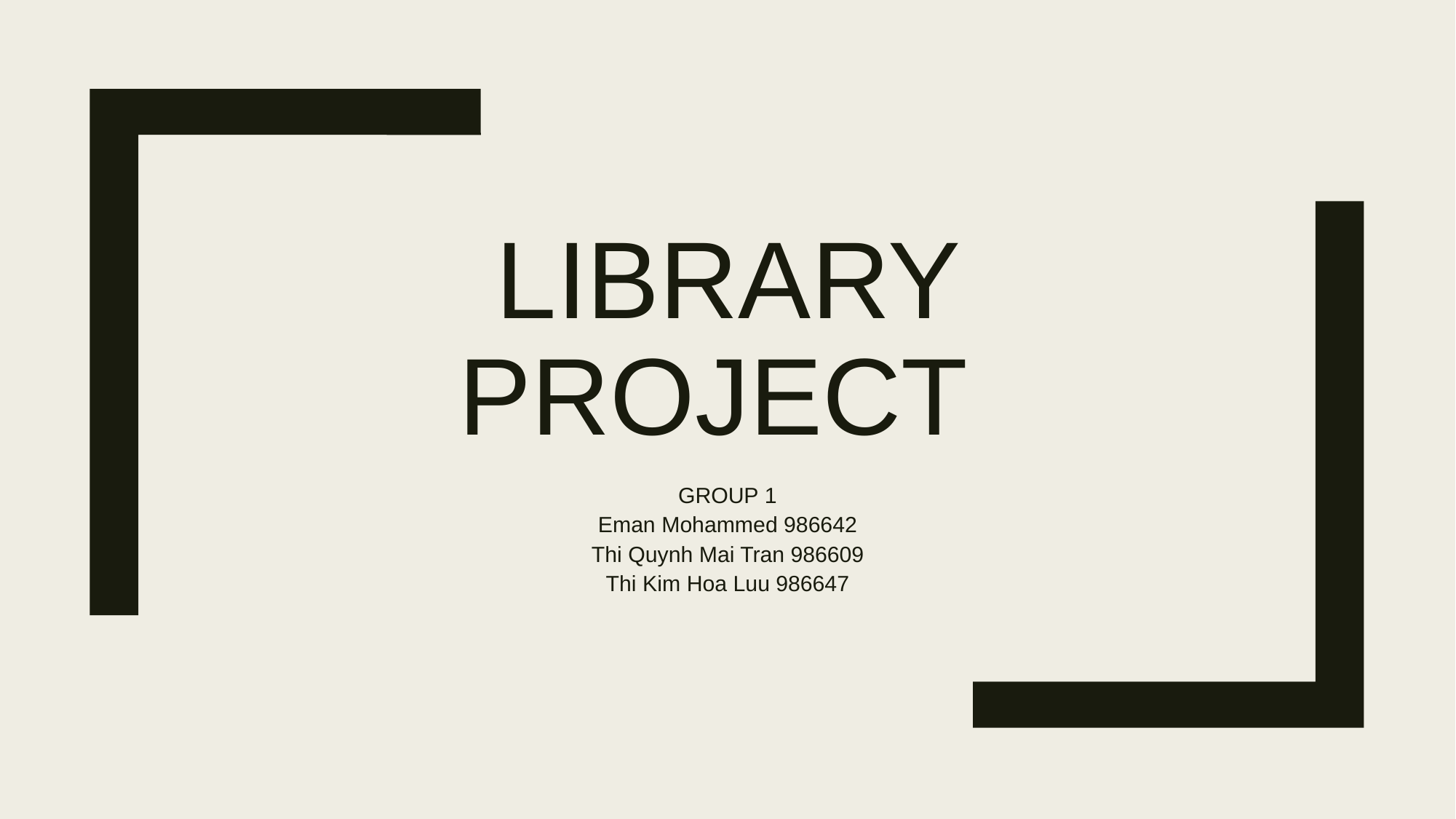

# LIbRARY PROJECT
GROUP 1
Eman Mohammed 986642
Thi Quynh Mai Tran 986609
Thi Kim Hoa Luu 986647